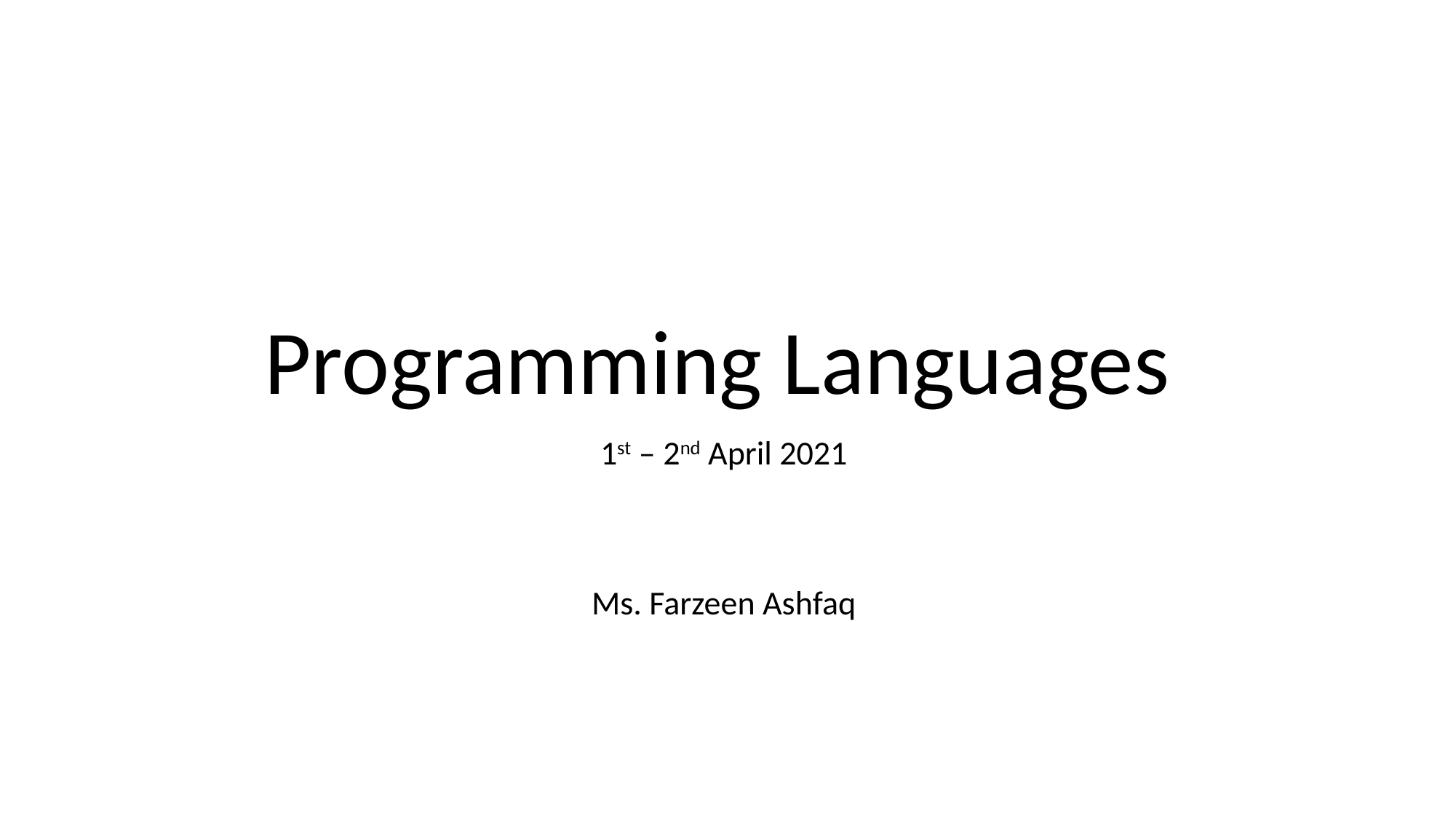

# Programming Languages
1st – 2nd April 2021

Ms. Farzeen Ashfaq